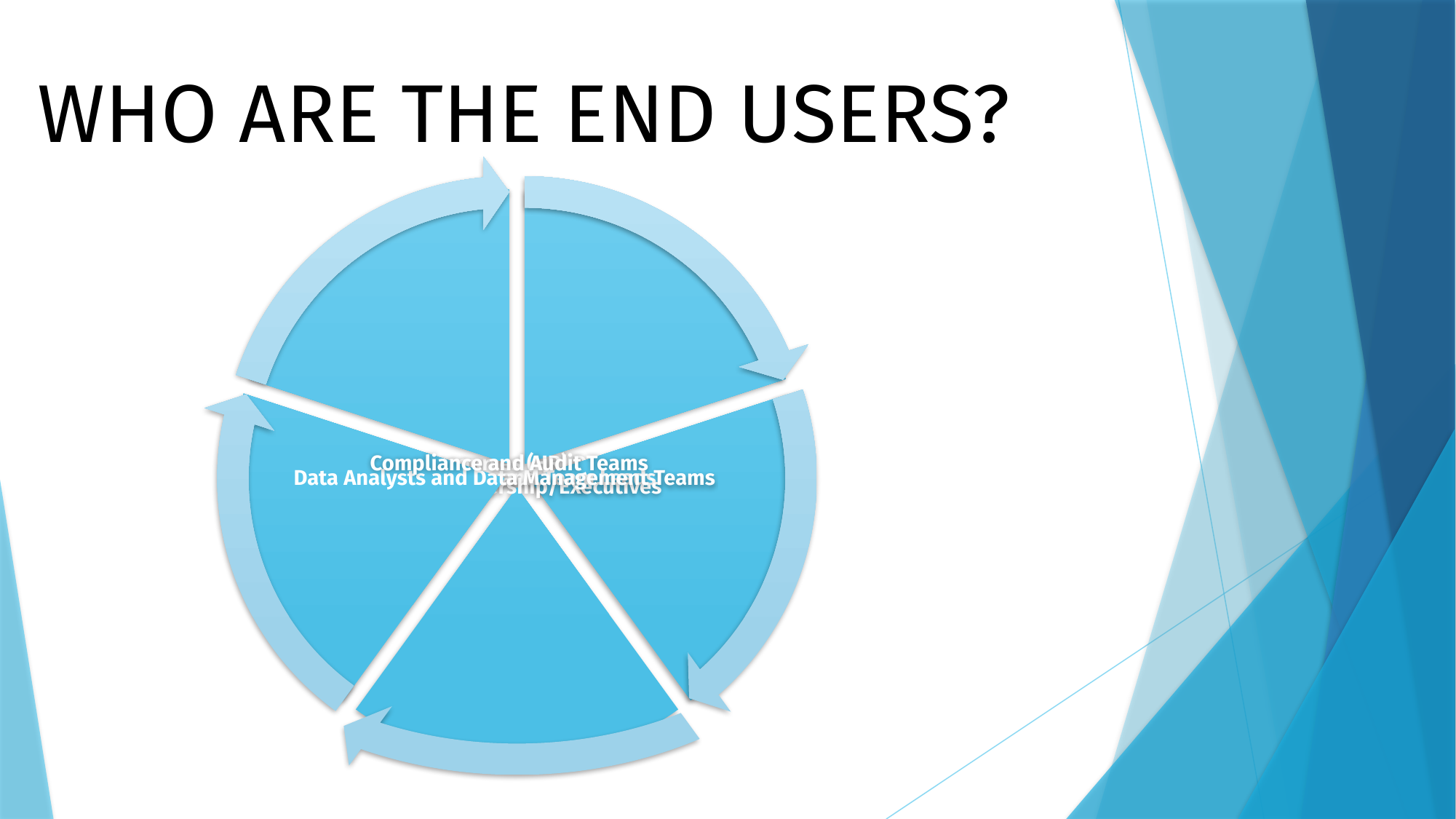

WHO ARE THE END USERS?
Human Resources (HR) Department
Managers and Team Leads
Senior Leadership/Executives
Data Analysts and Data Management Teams
Compliance and Audit Teams